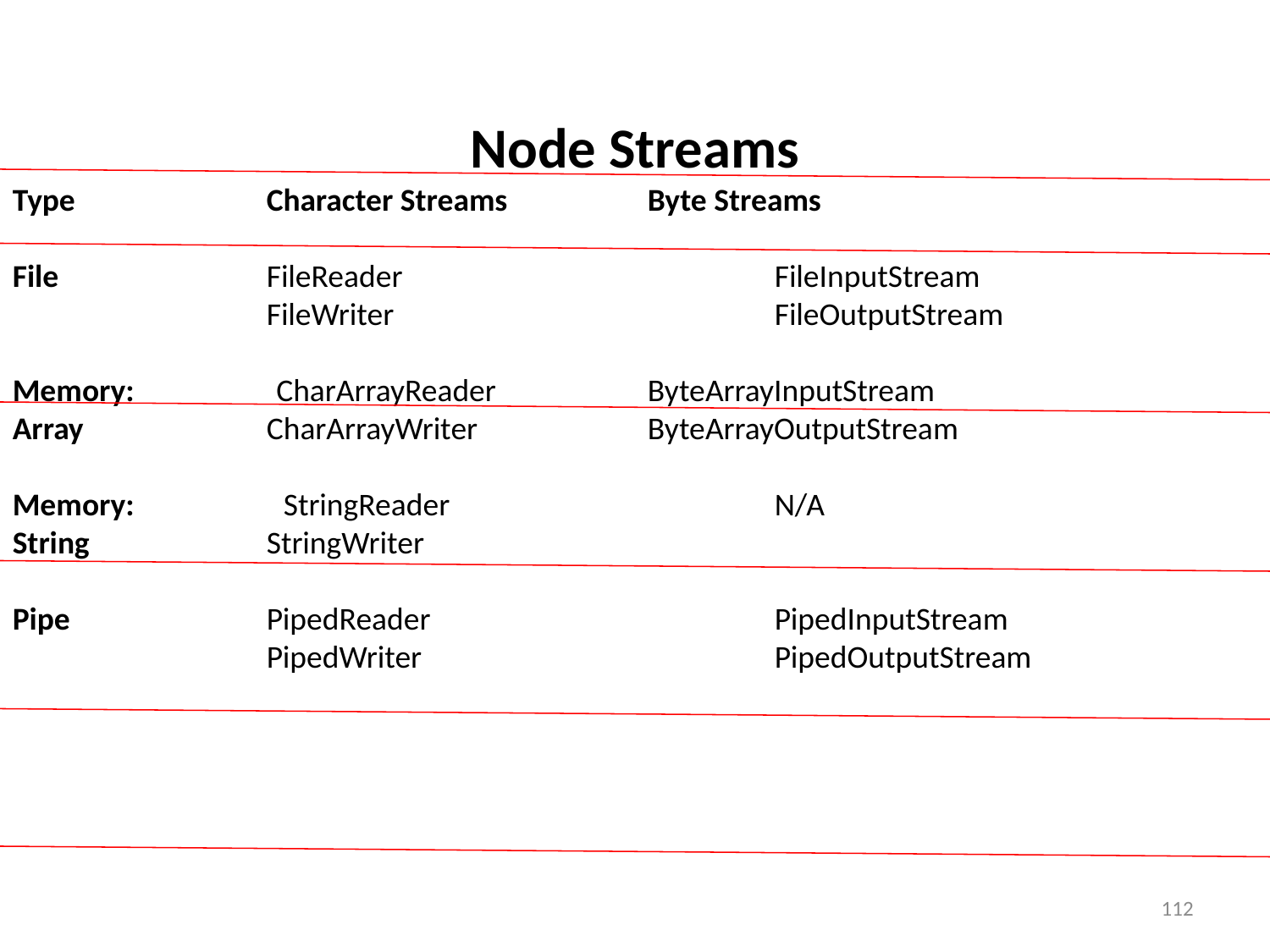

Node Streams
Type 		Character Streams                	Byte Streams

File 		FileReader  			FileInputStream
		FileWriter  			FileOutputStream

Memory:	                   CharArrayReader 		ByteArrayInputStream
Array		CharArrayWriter 		ByteArrayOutputStream

Memory:	                    StringReader			N/A
String		StringWriter

Pipe 		PipedReader			PipedInputStream
		PipedWriter			PipedOutputStream

112